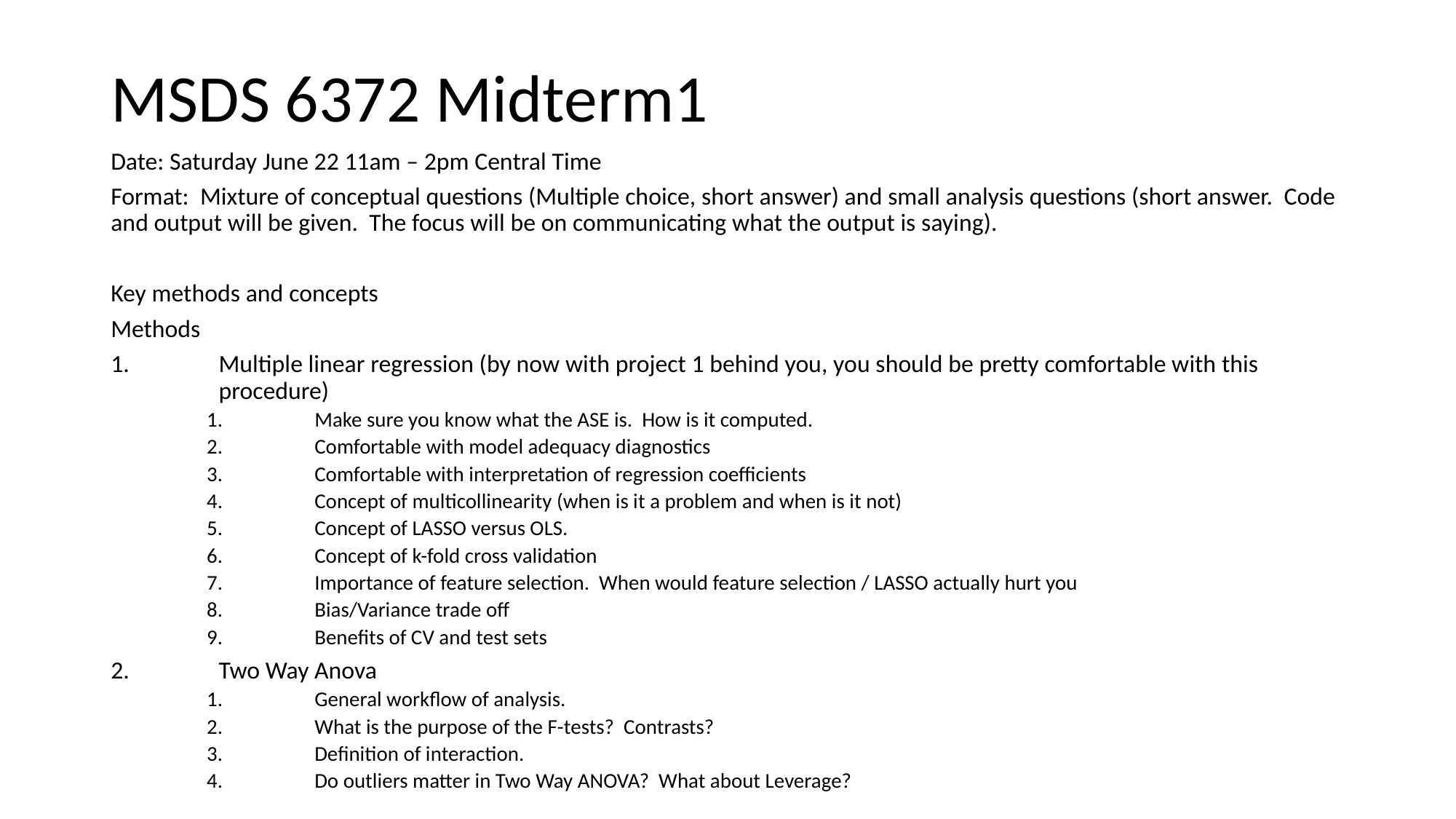

MSDS 6372 Midterm1
Date: Saturday June 22 11am – 2pm Central Time
Format:  Mixture of conceptual questions (Multiple choice, short answer) and small analysis questions (short answer.  Code and output will be given.  The focus will be on communicating what the output is saying).

Key methods and concepts
Methods
Multiple linear regression (by now with project 1 behind you, you should be pretty comfortable with this procedure)
Make sure you know what the ASE is.  How is it computed.
Comfortable with model adequacy diagnostics
Comfortable with interpretation of regression coefficients
Concept of multicollinearity (when is it a problem and when is it not)
Concept of LASSO versus OLS.
Concept of k-fold cross validation
Importance of feature selection.  When would feature selection / LASSO actually hurt you
Bias/Variance trade off
Benefits of CV and test sets
Two Way Anova
General workflow of analysis.
What is the purpose of the F-tests?  Contrasts?
Definition of interaction.
Do outliers matter in Two Way ANOVA?  What about Leverage?